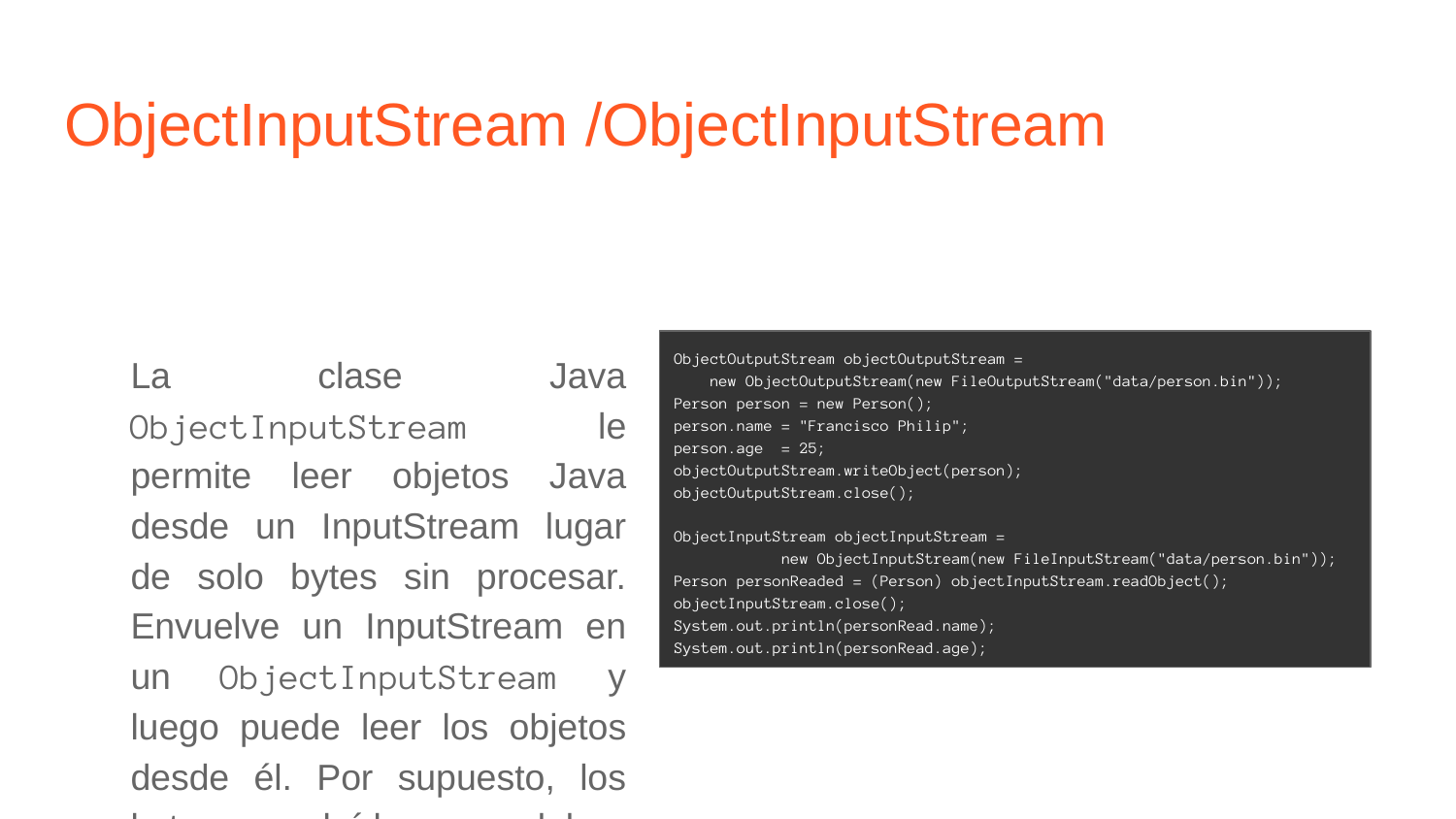

# ObjectInputStream /ObjectInputStream
La clase Java ObjectInputStream le permite leer objetos Java desde un InputStream lugar de solo bytes sin procesar. Envuelve un InputStream en un ObjectInputStream y luego puede leer los objetos desde él. Por supuesto, los bytes leídos deben representar un objeto Java serializado válido. De lo contrario la lectura de objetos fallará.
ObjectOutputStream objectOutputStream =
    new ObjectOutputStream(new FileOutputStream("data/person.bin"));
Person person = new Person();
person.name = "Francisco Philip";
person.age  = 25;
objectOutputStream.writeObject(person);
objectOutputStream.close();
ObjectInputStream objectInputStream =
            new ObjectInputStream(new FileInputStream("data/person.bin"));
Person personReaded = (Person) objectInputStream.readObject();
objectInputStream.close();
System.out.println(personRead.name);
System.out.println(personRead.age);